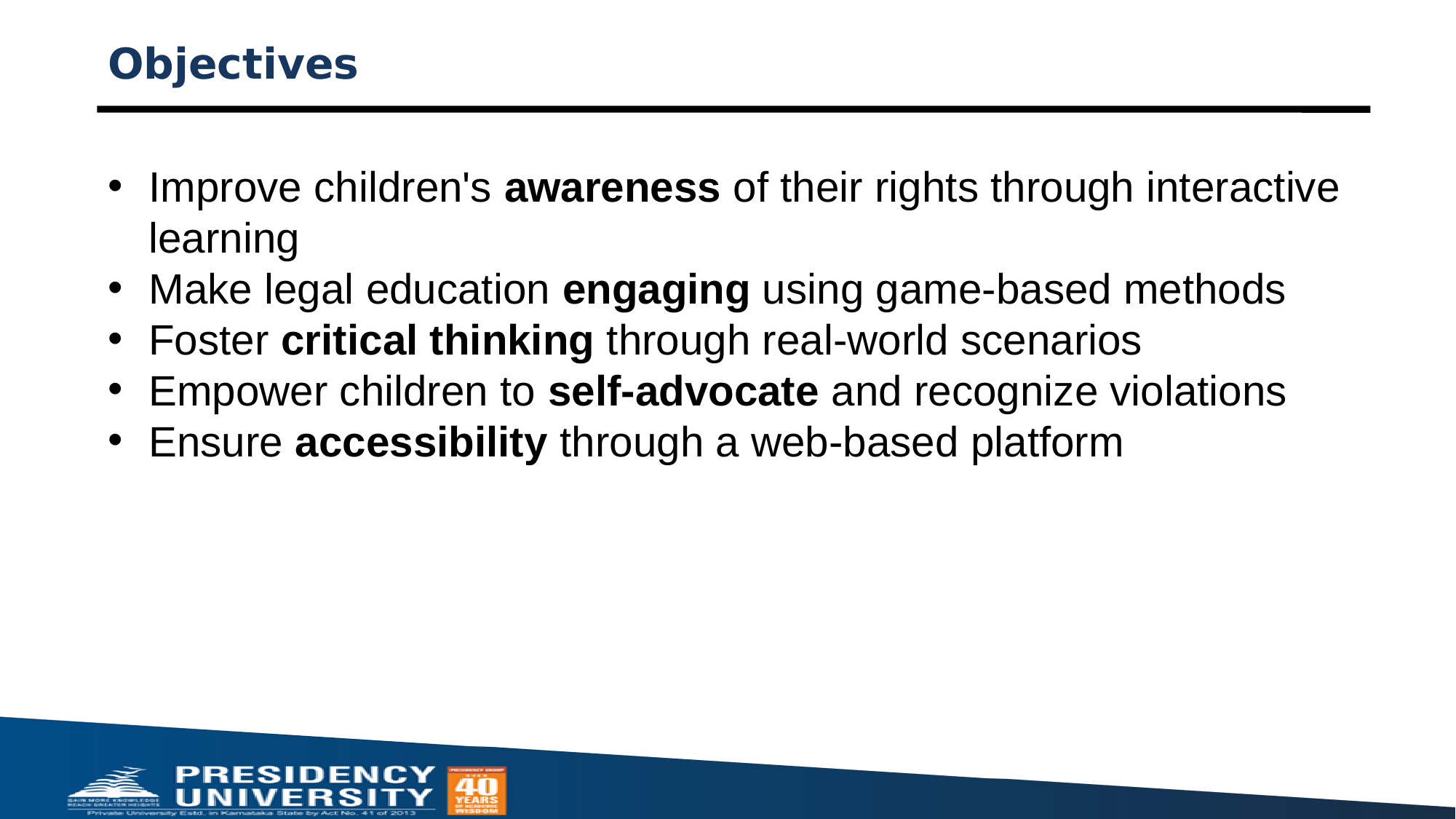

# Objectives

Improve children's awareness of their rights through interactive learning
Make legal education engaging using game-based methods
Foster critical thinking through real-world scenarios
Empower children to self-advocate and recognize violations
Ensure accessibility through a web-based platform